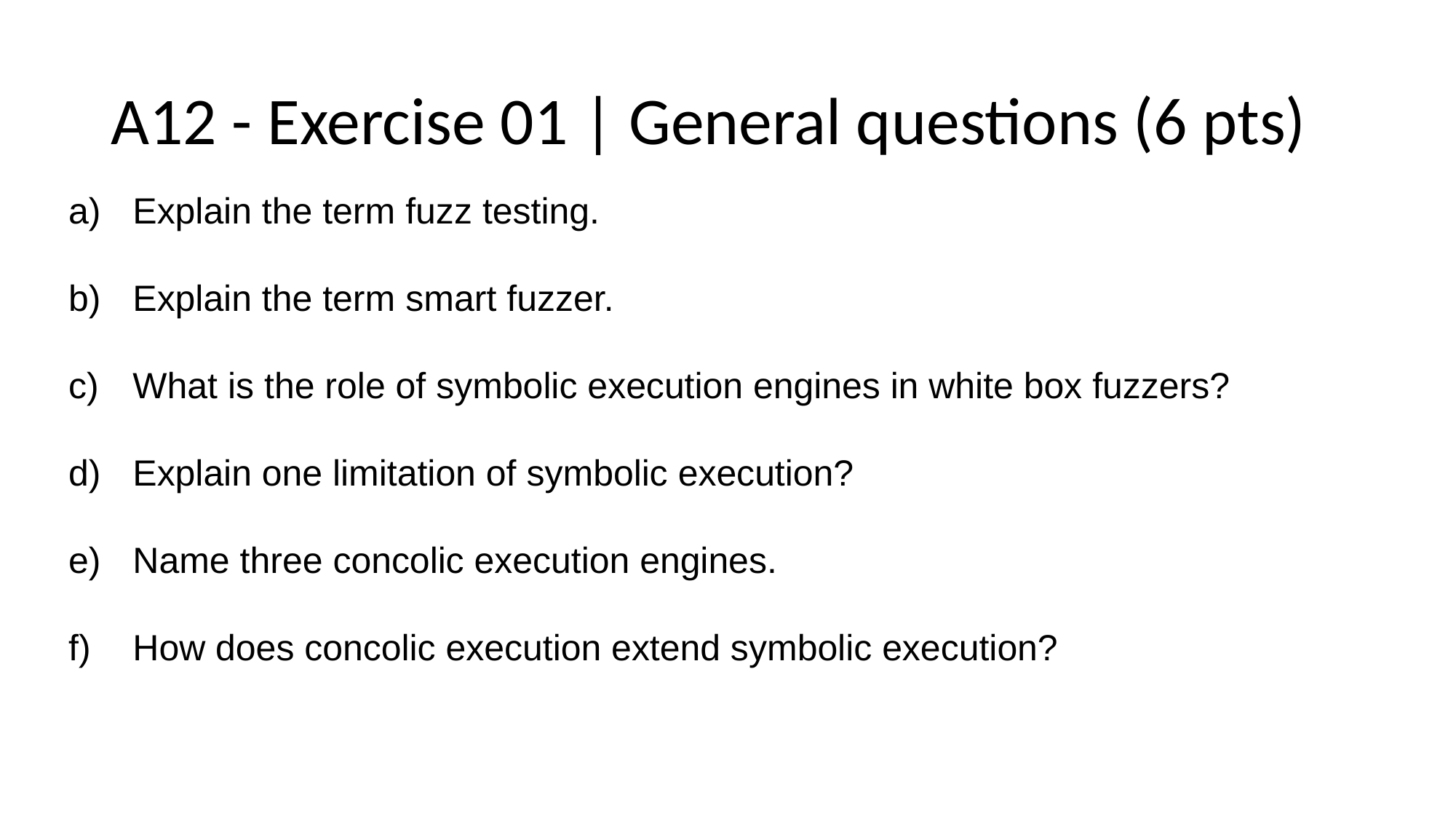

# A12 - Exercise 01 | General questions (6 pts)
a)	Explain the term fuzz testing.
b)	Explain the term smart fuzzer.

c)	What is the role of symbolic execution engines in white box fuzzers?

d)	Explain one limitation of symbolic execution?

e)	Name three concolic execution engines.

f)	How does concolic execution extend symbolic execution?